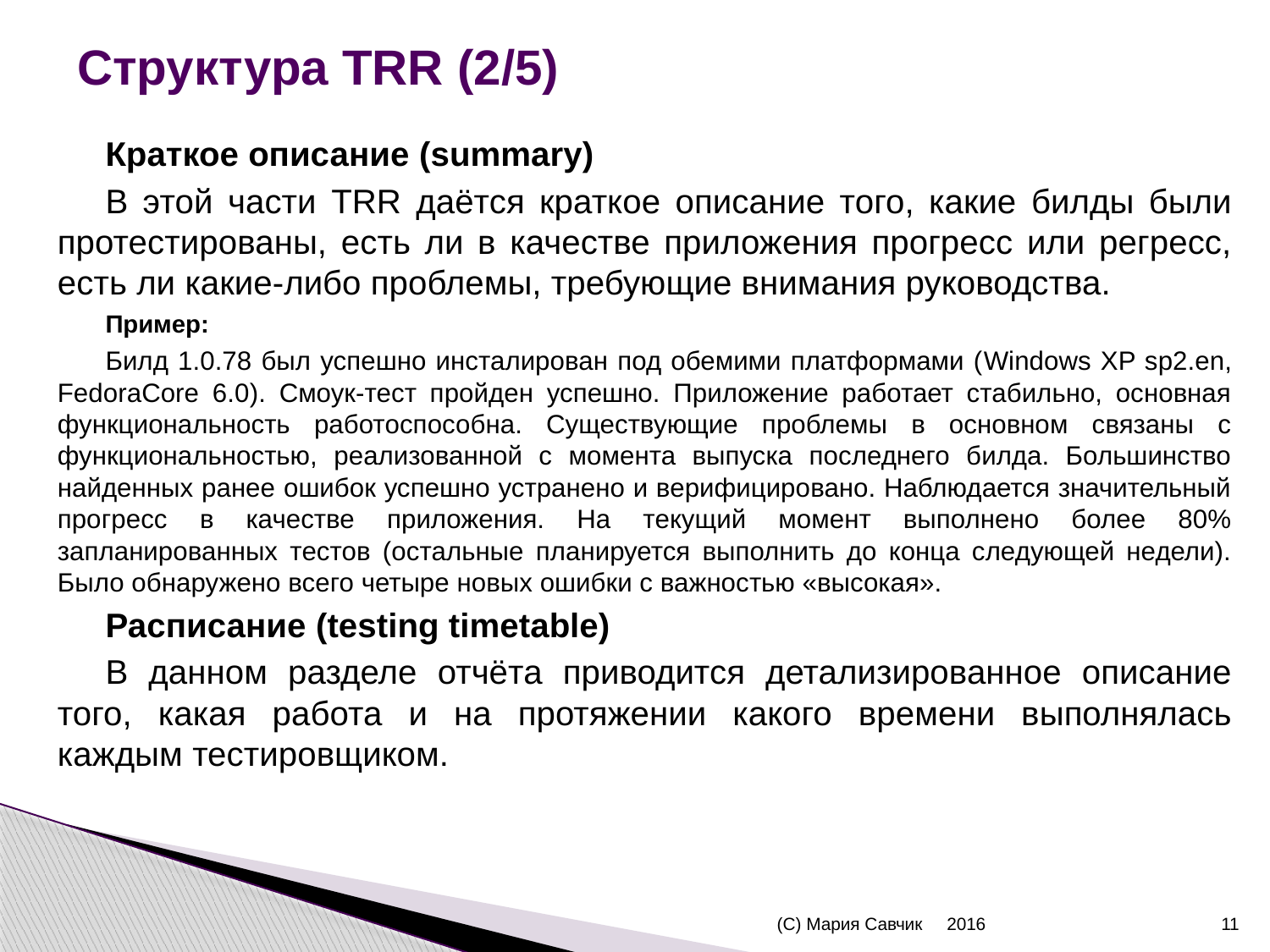

# Структура TRR (2/5)
Краткое описание (summary)
В этой части TRR даётся краткое описание того, какие билды были протестированы, есть ли в качестве приложения прогресс или регресс, есть ли какие-либо проблемы, требующие внимания руководства.
Пример:
Билд 1.0.78 был успешно инсталирован под обемими платформами (Windows XP sp2.en, FedoraCore 6.0). Смоук-тест пройден успешно. Приложение работает стабильно, основная функциональность работоспособна. Существующие проблемы в основном связаны с функциональностью, реализованной с момента выпуска последнего билда. Большинство найденных ранее ошибок успешно устранено и верифицировано. Наблюдается значительный прогресс в качестве приложения. На текущий момент выполнено более 80% запланированных тестов (остальные планируется выполнить до конца следующей недели). Было обнаружено всего четыре новых ошибки с важностью «высокая».
Расписание (testing timetable)
В данном разделе отчёта приводится детализированное описание того, какая работа и на протяжении какого времени выполнялась каждым тестировщиком.
(С) Мария Савчик
2016
11